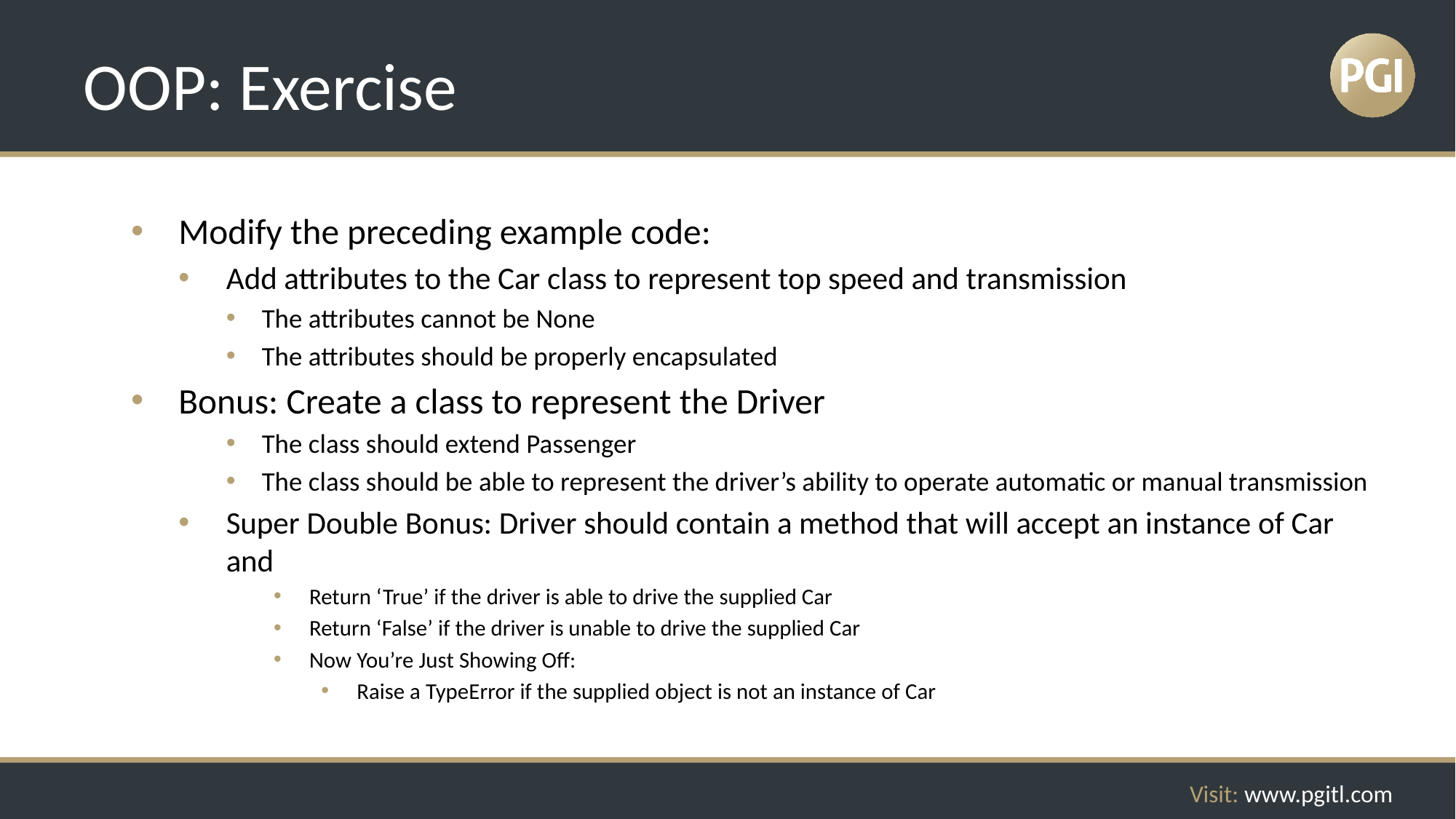

# OOP: Exercise
Modify the preceding example code:
Add attributes to the Car class to represent top speed and transmission
The attributes cannot be None
The attributes should be properly encapsulated
Bonus: Create a class to represent the Driver
The class should extend Passenger
The class should be able to represent the driver’s ability to operate automatic or manual transmission
Super Double Bonus: Driver should contain a method that will accept an instance of Car and
Return ‘True’ if the driver is able to drive the supplied Car
Return ‘False’ if the driver is unable to drive the supplied Car
Now You’re Just Showing Off:
Raise a TypeError if the supplied object is not an instance of Car